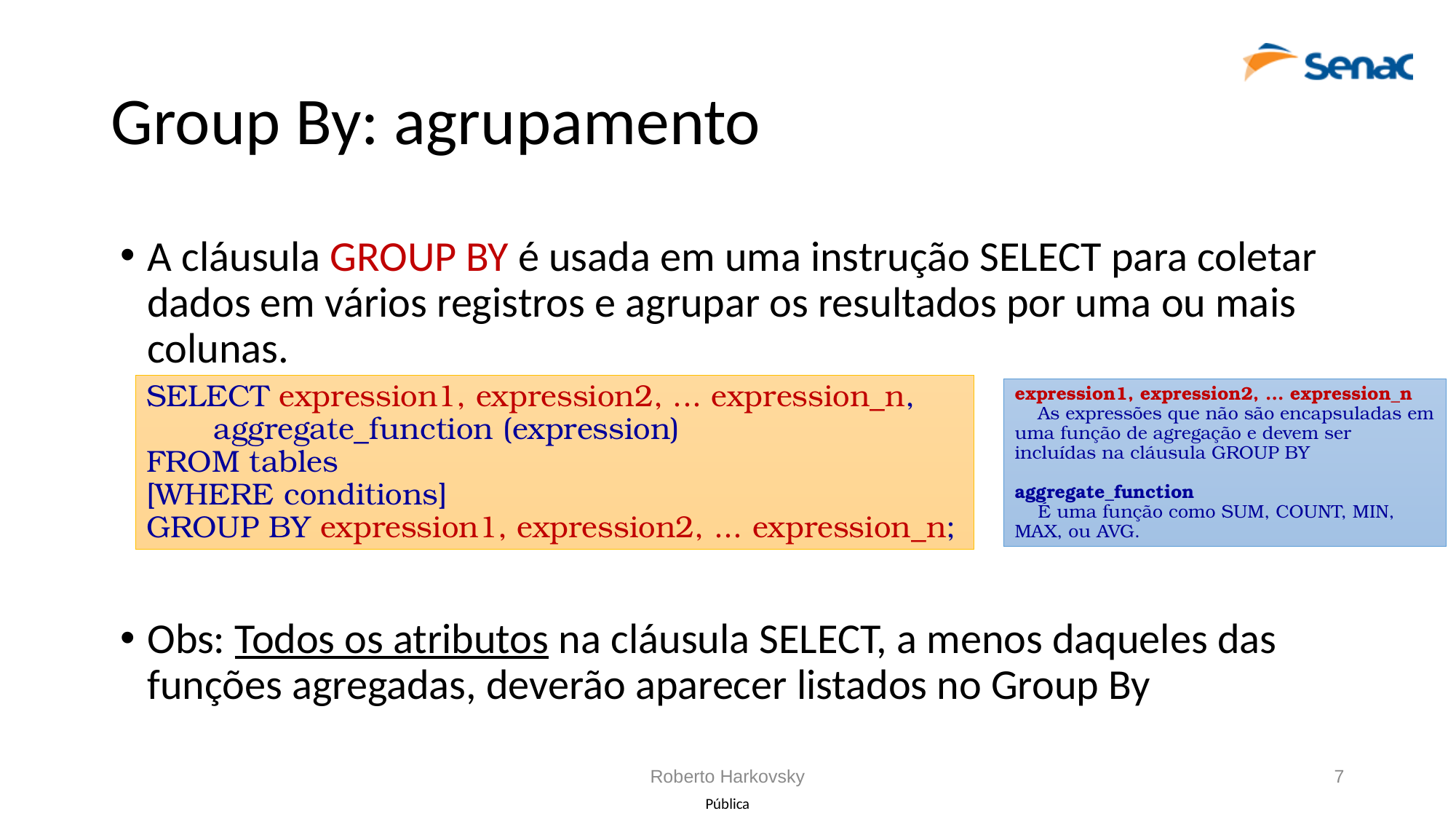

# Group By: agrupamento
A cláusula GROUP BY é usada em uma instrução SELECT para coletar dados em vários registros e agrupar os resultados por uma ou mais colunas.

Obs: Todos os atributos na cláusula SELECT, a menos daqueles das funções agregadas, deverão aparecer listados no Group By

SELECT expression1, expression2, ... expression_n,
       aggregate_function (expression)
FROM tables
[WHERE conditions]
GROUP BY expression1, expression2, ... expression_n;
expression1, expression2, ... expression_n
    As expressões que não são encapsuladas em uma função de agregação e devem ser incluídas na cláusula GROUP BY

aggregate_function
    É uma função como SUM, COUNT, MIN, MAX, ou AVG.
Roberto Harkovsky
7